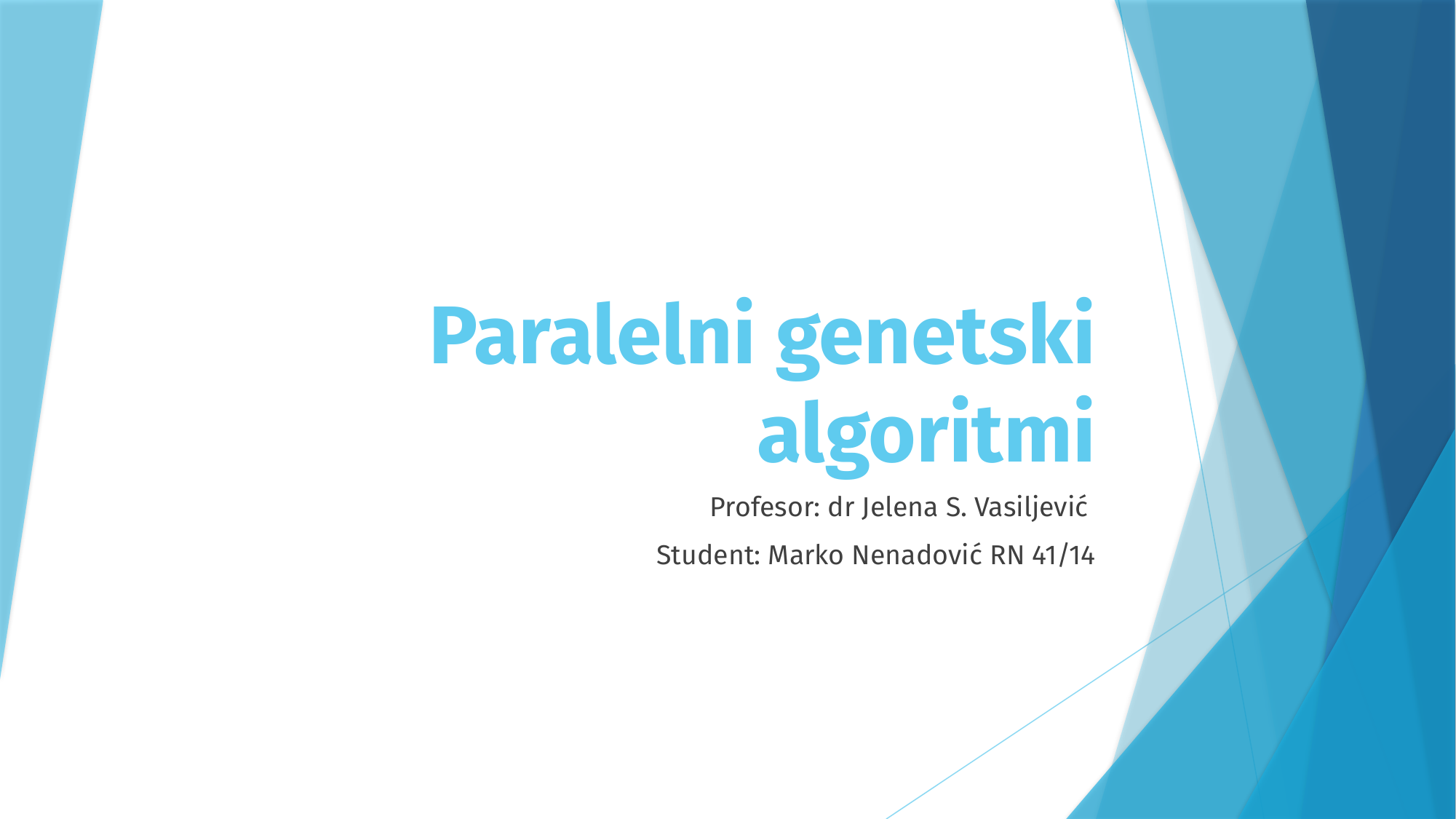

# Paralelni genetski algoritmi
Profesor: dr Jelena S. Vasiljević
Student: Marko Nenadović RN 41/14